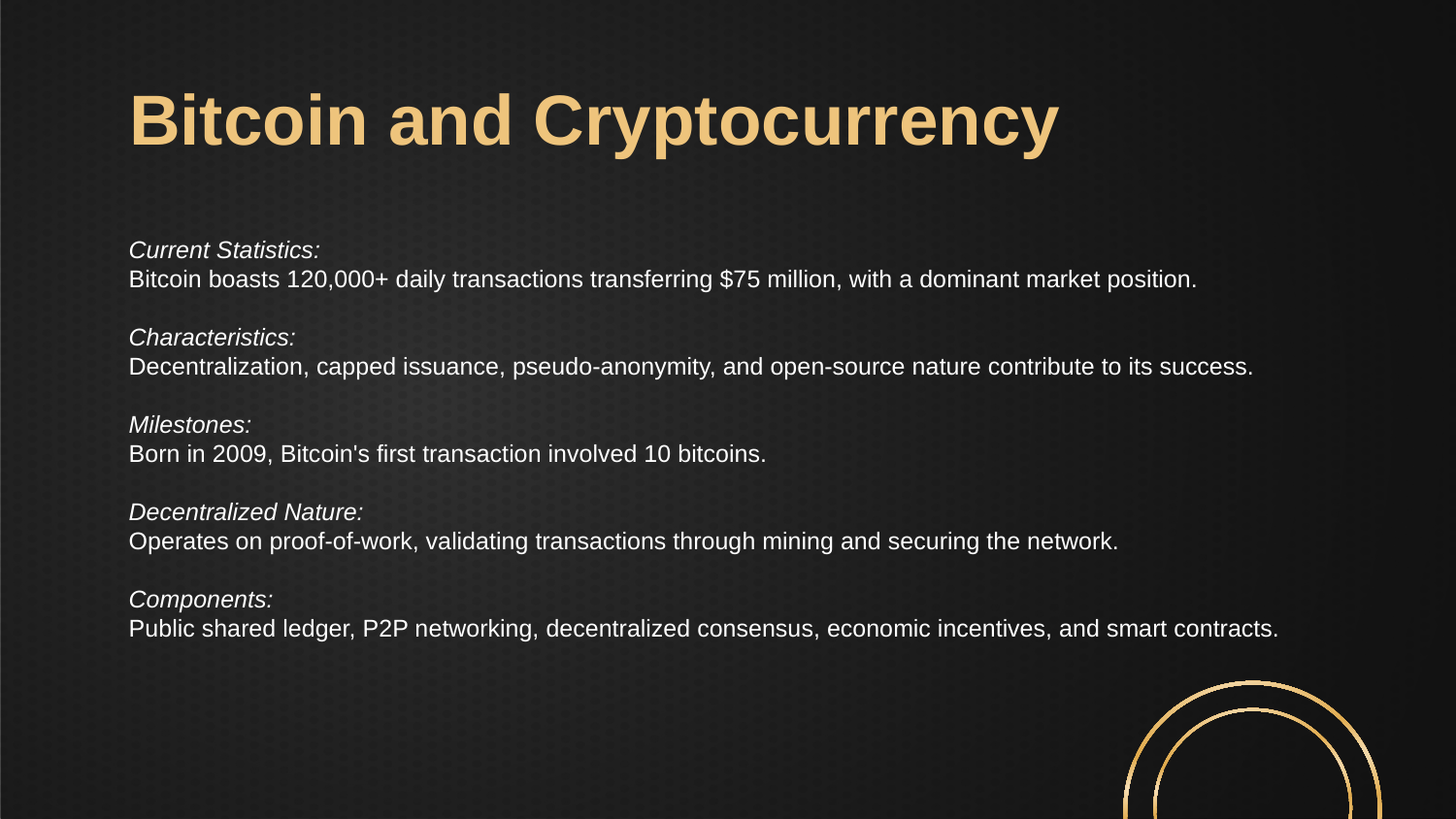

# Bitcoin and Cryptocurrency

Current Statistics:
Bitcoin boasts 120,000+ daily transactions transferring $75 million, with a dominant market position.

Characteristics:
Decentralization, capped issuance, pseudo-anonymity, and open-source nature contribute to its success.

Milestones:
Born in 2009, Bitcoin's first transaction involved 10 bitcoins.

Decentralized Nature:
Operates on proof-of-work, validating transactions through mining and securing the network.

Components:
Public shared ledger, P2P networking, decentralized consensus, economic incentives, and smart contracts.